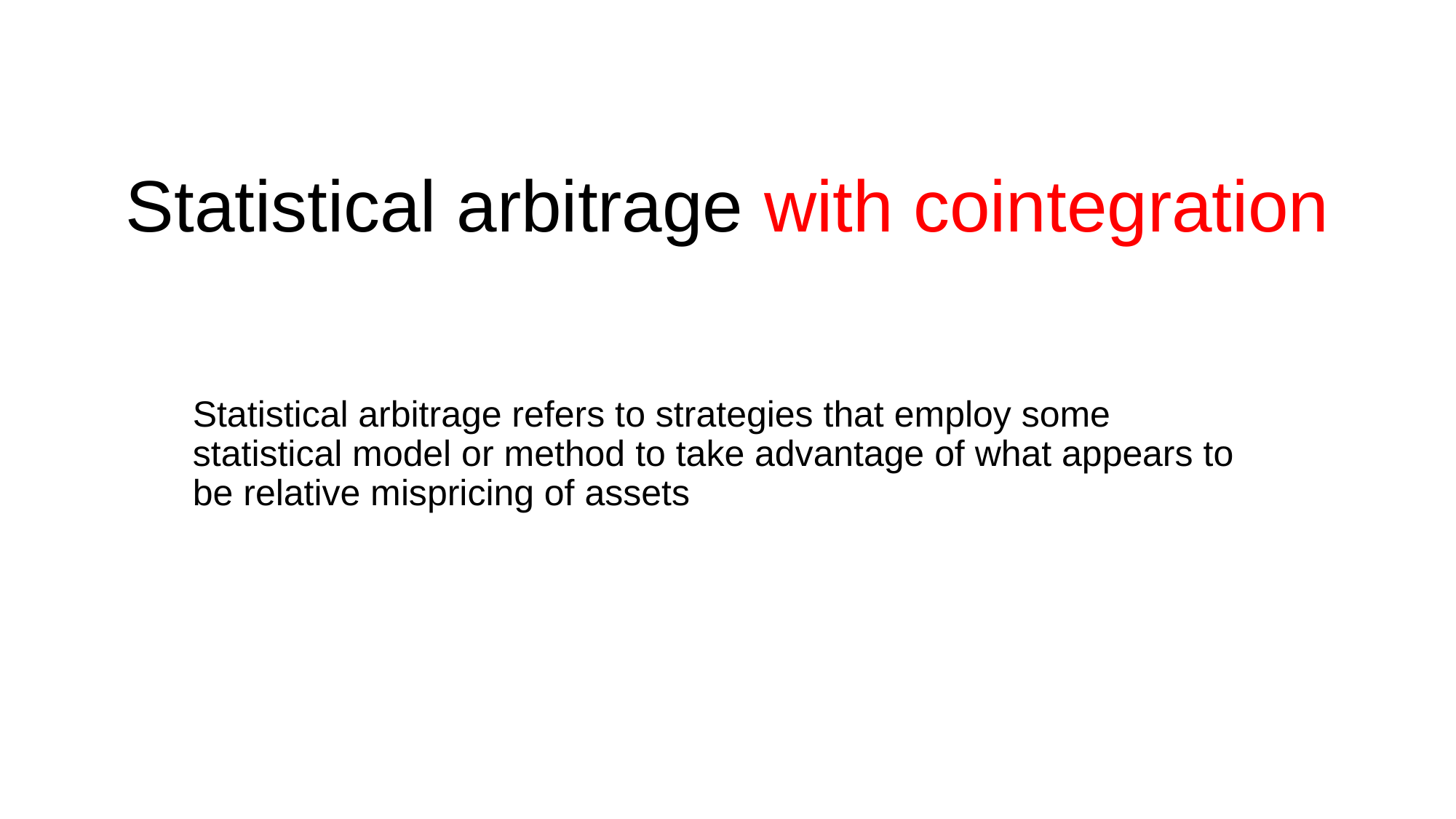

# Statistical arbitrage with cointegration
Statistical arbitrage refers to strategies that employ some statistical model or method to take advantage of what appears to be relative mispricing of assets